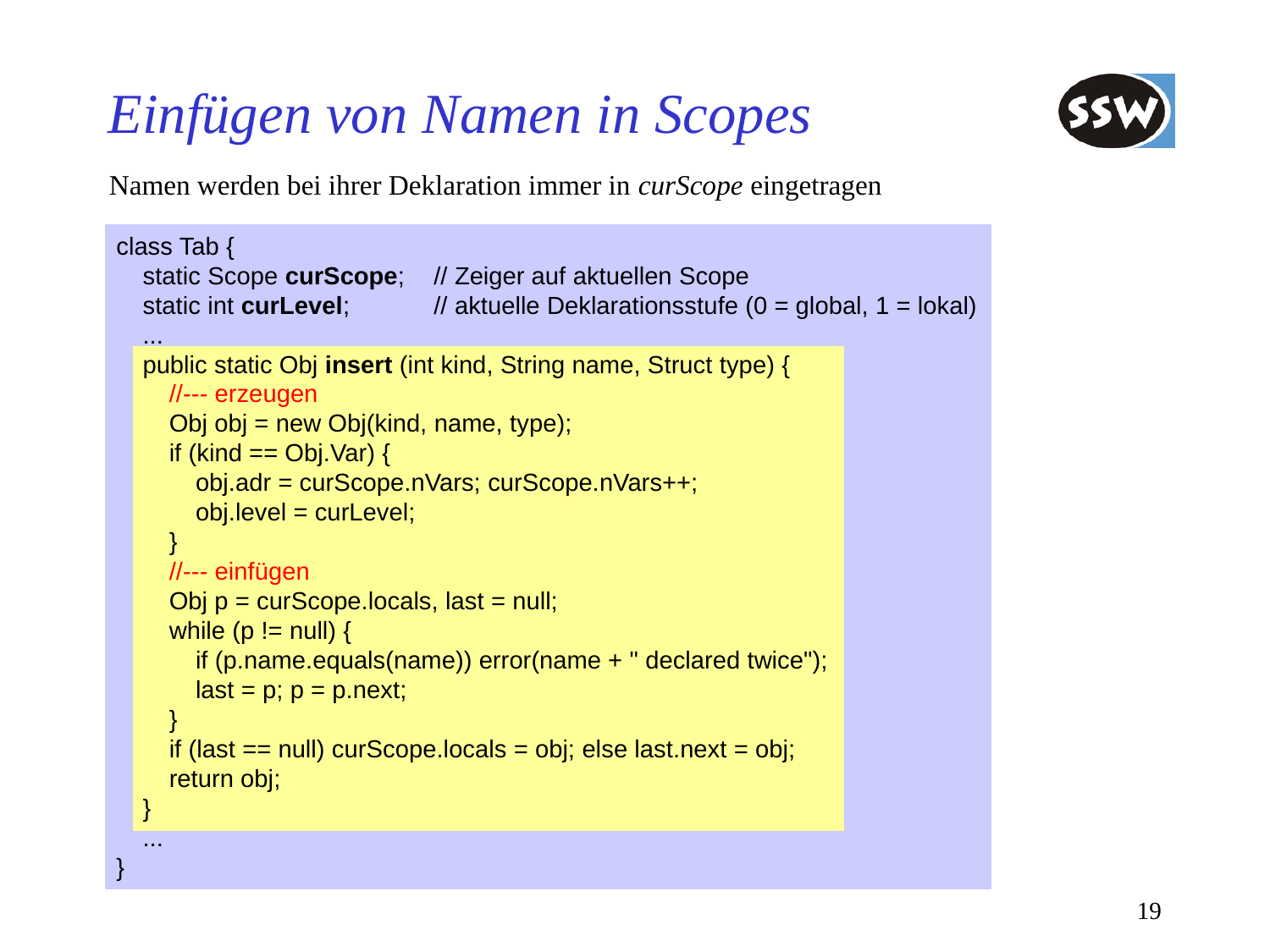

# Einfügen von Namen in Scopes
Namen werden bei ihrer Deklaration immer in curScope eingetragen
class Tab {
	static Scope curScope;	// Zeiger auf aktuellen Scope
	static int curLevel;	// aktuelle Deklarationsstufe (0 = global, 1 = lokal)
	...
	public static Obj insert (int kind, String name, Struct type) {
		//--- erzeugen
		Obj obj = new Obj(kind, name, type);
		if (kind == Obj.Var) {
			obj.adr = curScope.nVars; curScope.nVars++;
			obj.level = curLevel;
		}
		//--- einfügen
		Obj p = curScope.locals, last = null;
		while (p != null) {
			if (p.name.equals(name)) error(name + " declared twice");
			last = p; p = p.next;
		}
		if (last == null) curScope.locals = obj; else last.next = obj;
		return obj;
	}
	...
}

19